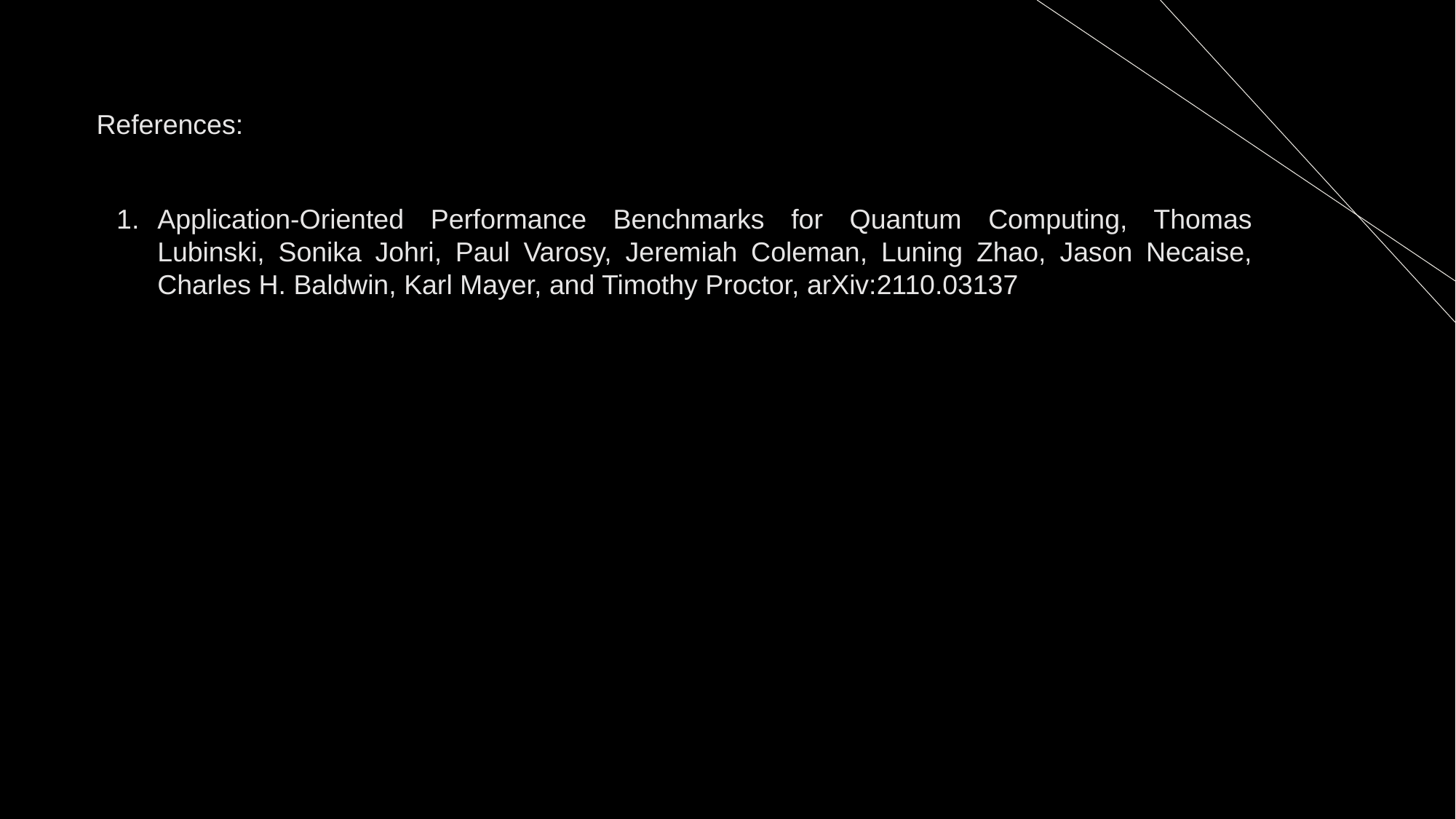

References:
Application-Oriented Performance Benchmarks for Quantum Computing, Thomas Lubinski, Sonika Johri, Paul Varosy, Jeremiah Coleman, Luning Zhao, Jason Necaise, Charles H. Baldwin, Karl Mayer, and Timothy Proctor, arXiv:2110.03137